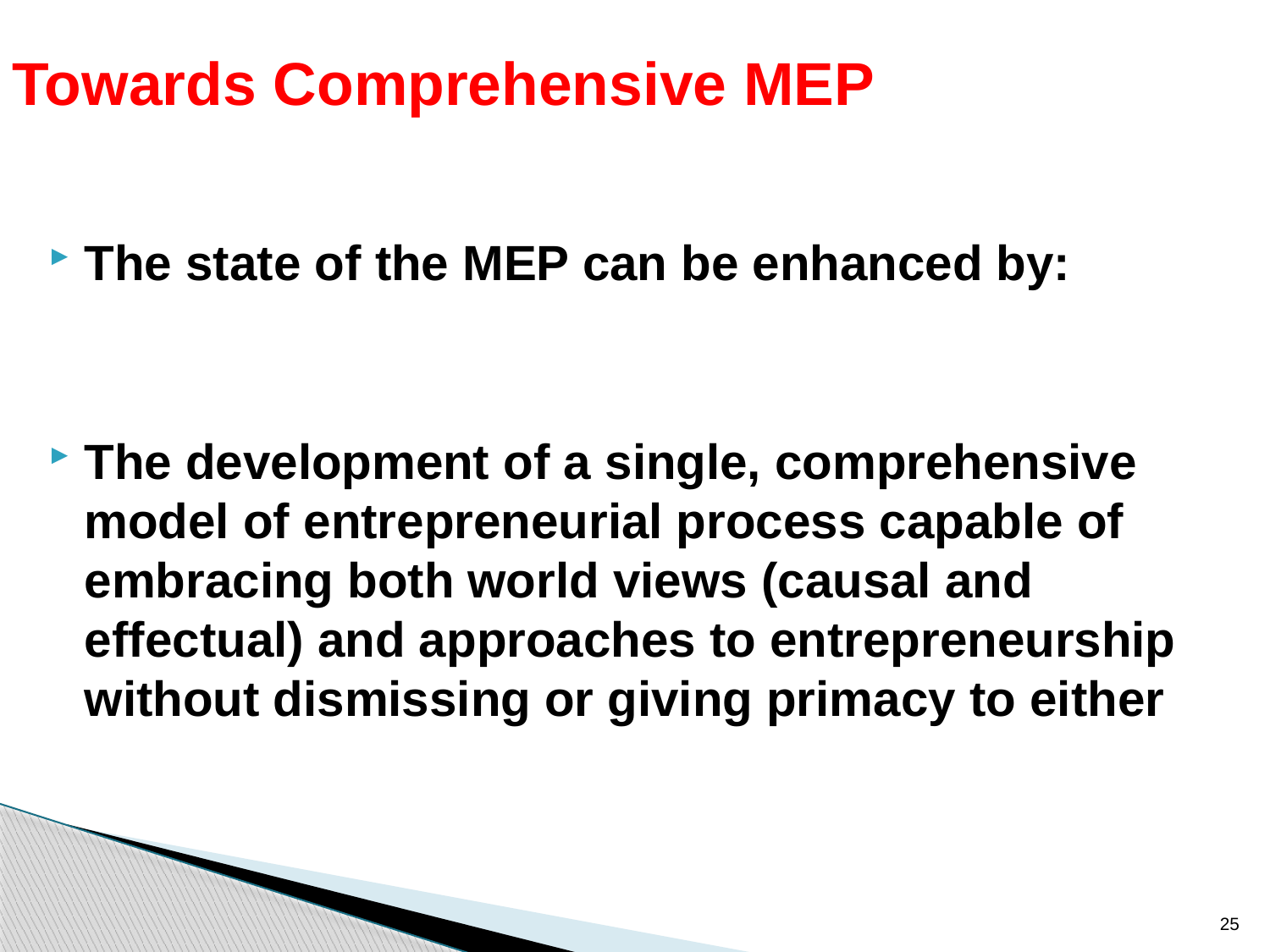

# Towards Comprehensive MEP

The state of the MEP can be enhanced by:

The development of a single, comprehensive model of entrepreneurial process capable of embracing both world views (causal and effectual) and approaches to entrepreneurship without dismissing or giving primacy to either

25